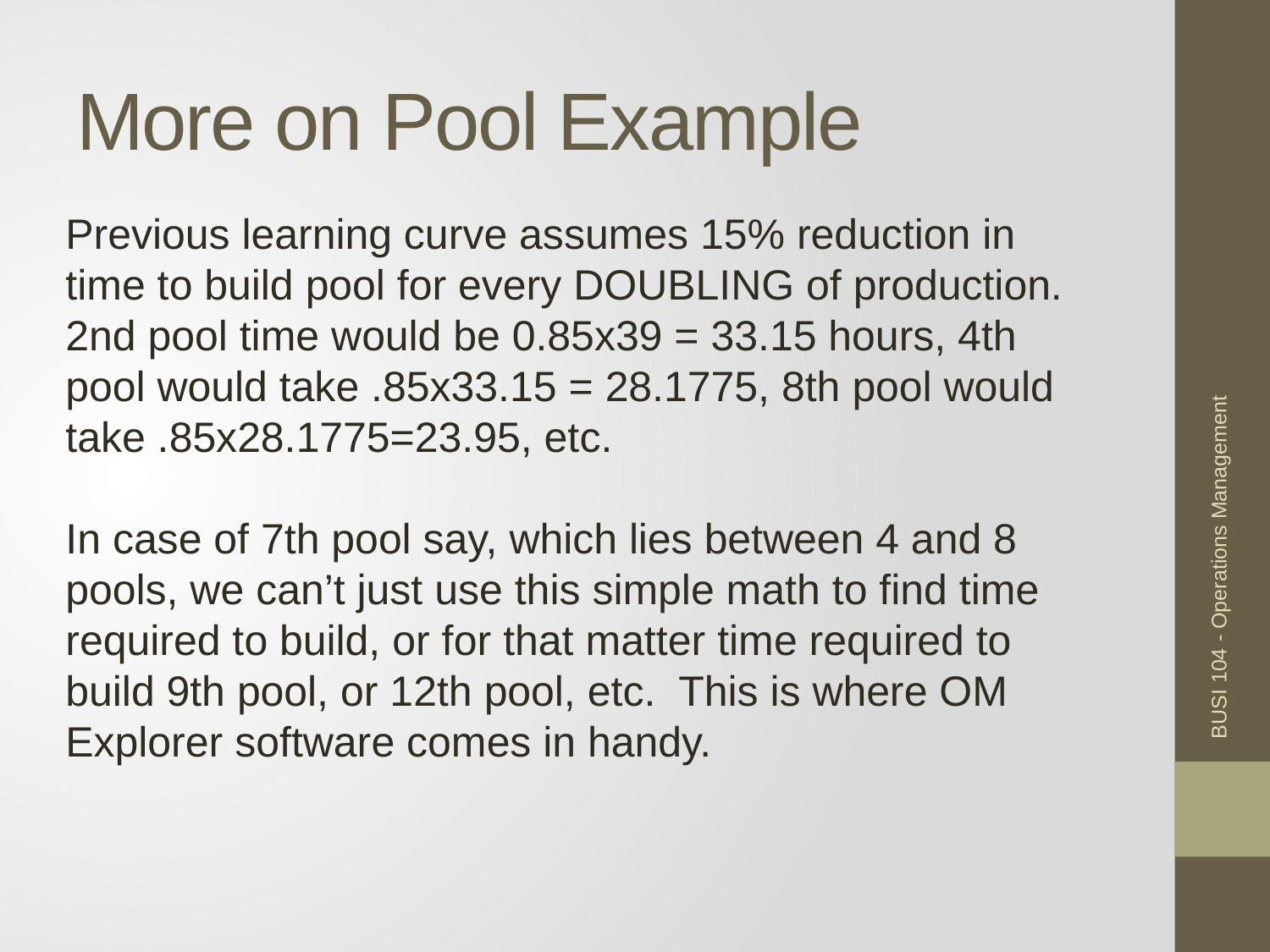

# More on Pool Example
Previous learning curve assumes 15% reduction in time to build pool for every DOUBLING of production.  2nd pool time would be 0.85x39 = 33.15 hours, 4th pool would take .85x33.15 = 28.1775, 8th pool would take .85x28.1775=23.95, etc.

In case of 7th pool say, which lies between 4 and 8 pools, we can’t just use this simple math to find time required to build, or for that matter time required to build 9th pool, or 12th pool, etc.  This is where OM Explorer software comes in handy.

BUSI 104 - Operations Management